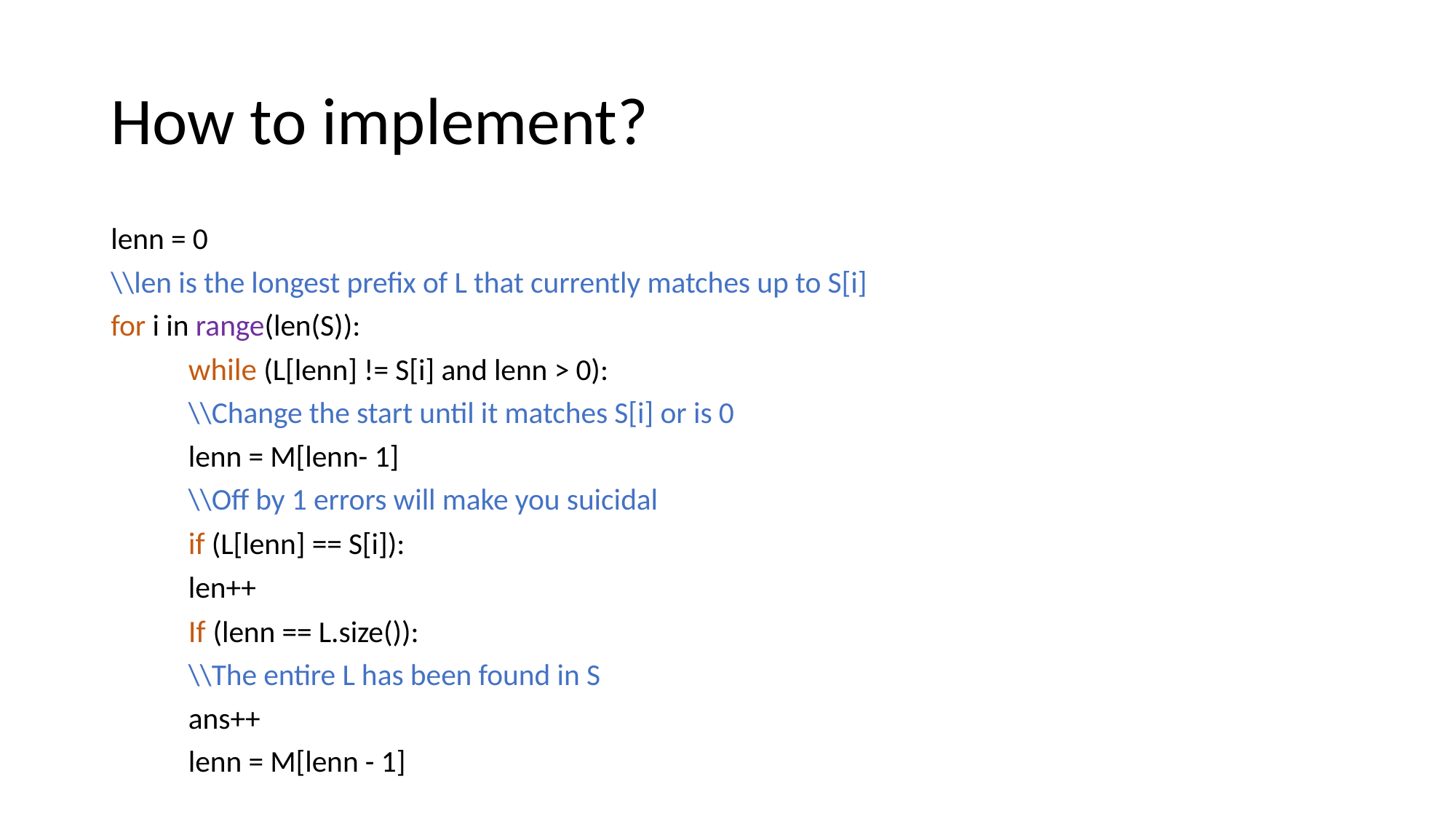

# How to implement?
lenn = 0
\\len is the longest prefix of L that currently matches up to S[i]
for i in range(len(S)):
	while (L[lenn] != S[i] and lenn > 0):
		\\Change the start until it matches S[i] or is 0
		lenn = M[lenn- 1]
		\\Off by 1 errors will make you suicidal
	if (L[lenn] == S[i]):
		len++
	If (lenn == L.size()):
		\\The entire L has been found in S
		ans++
		lenn = M[lenn - 1]